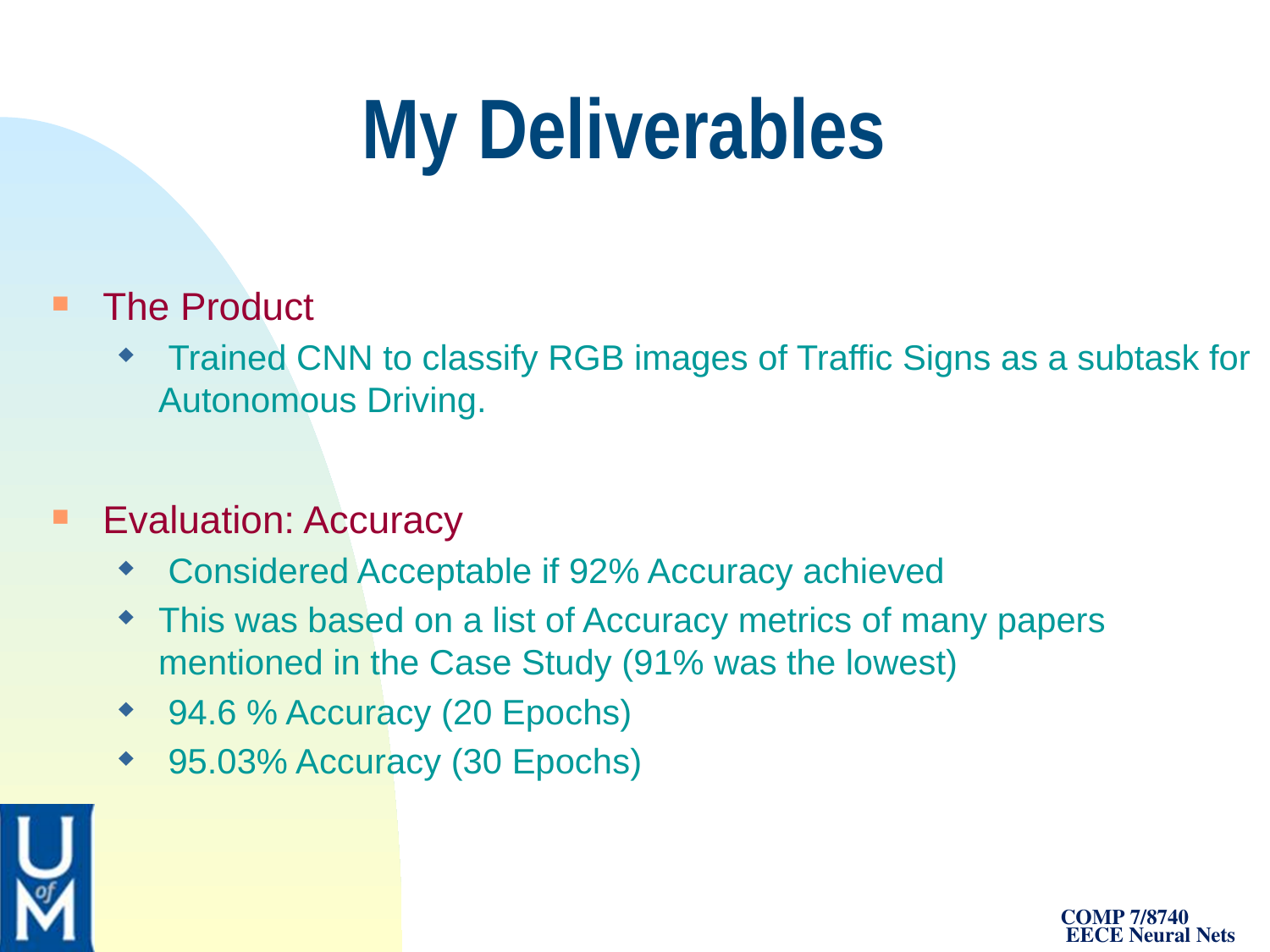

# My Deliverables
The Product
 Trained CNN to classify RGB images of Traffic Signs as a subtask for Autonomous Driving.

Evaluation: Accuracy
 Considered Acceptable if 92% Accuracy achieved
This was based on a list of Accuracy metrics of many papers mentioned in the Case Study (91% was the lowest)
 94.6 % Accuracy (20 Epochs)
 95.03% Accuracy (30 Epochs)